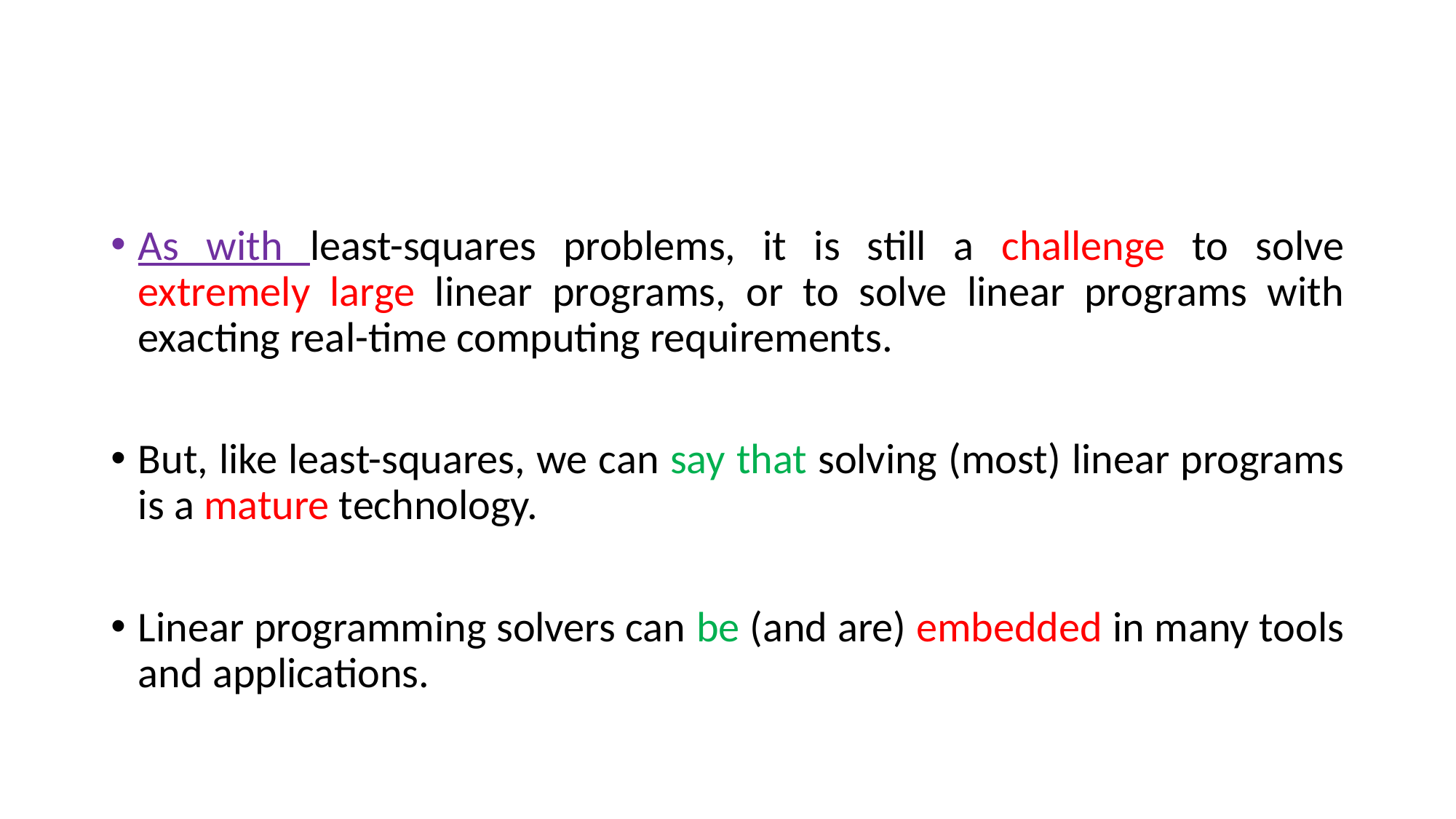

#
As with least-squares problems, it is still a challenge to solve extremely large linear programs, or to solve linear programs with exacting real-time computing requirements.

But, like least-squares, we can say that solving (most) linear programs is a mature technology.

Linear programming solvers can be (and are) embedded in many tools and applications.